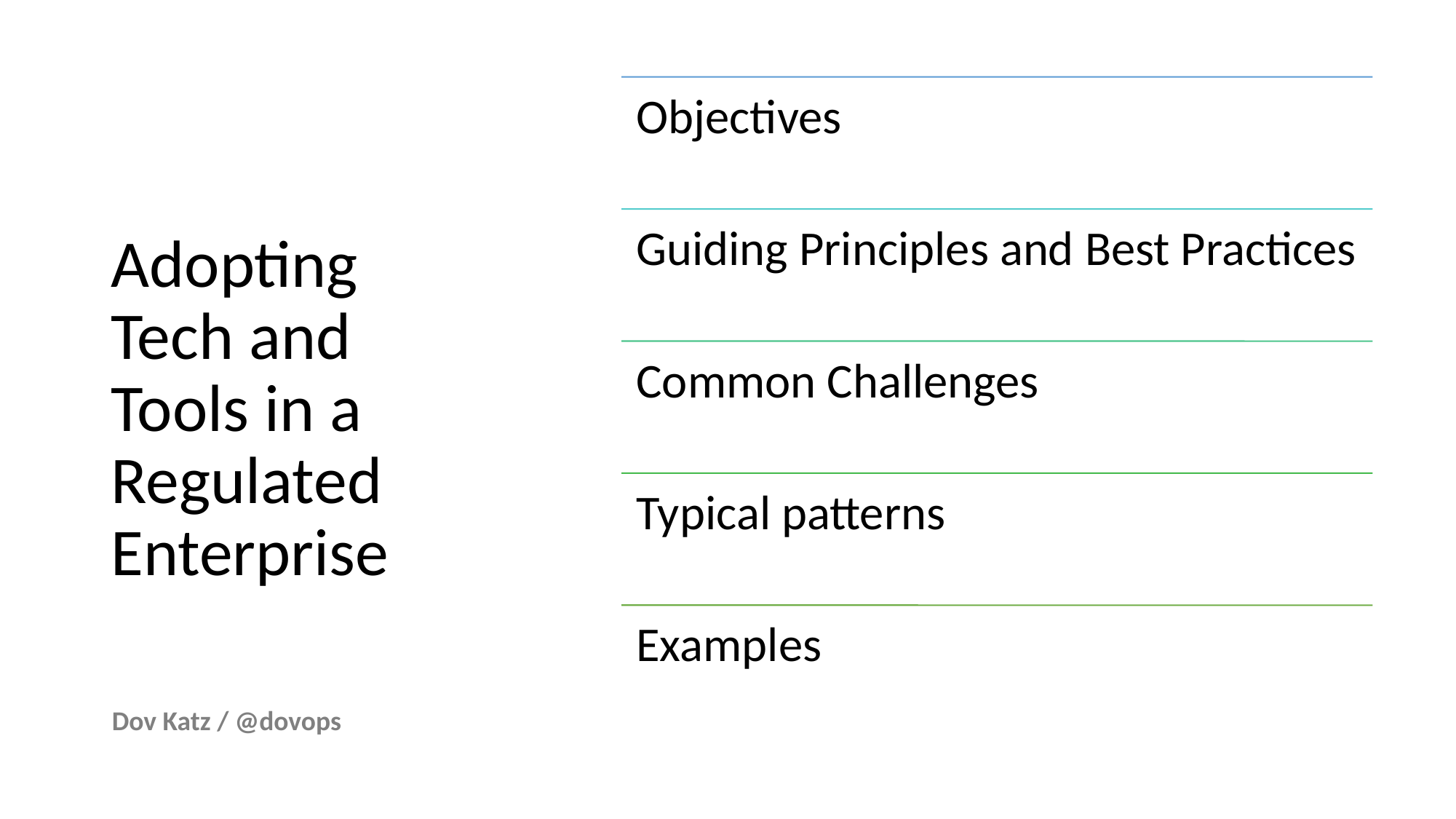

Objectives
Guiding Principles and Best Practices
Common Challenges
Typical patterns
Examples
# Adopting Tech and Tools in a Regulated Enterprise
Dov Katz / @dovops